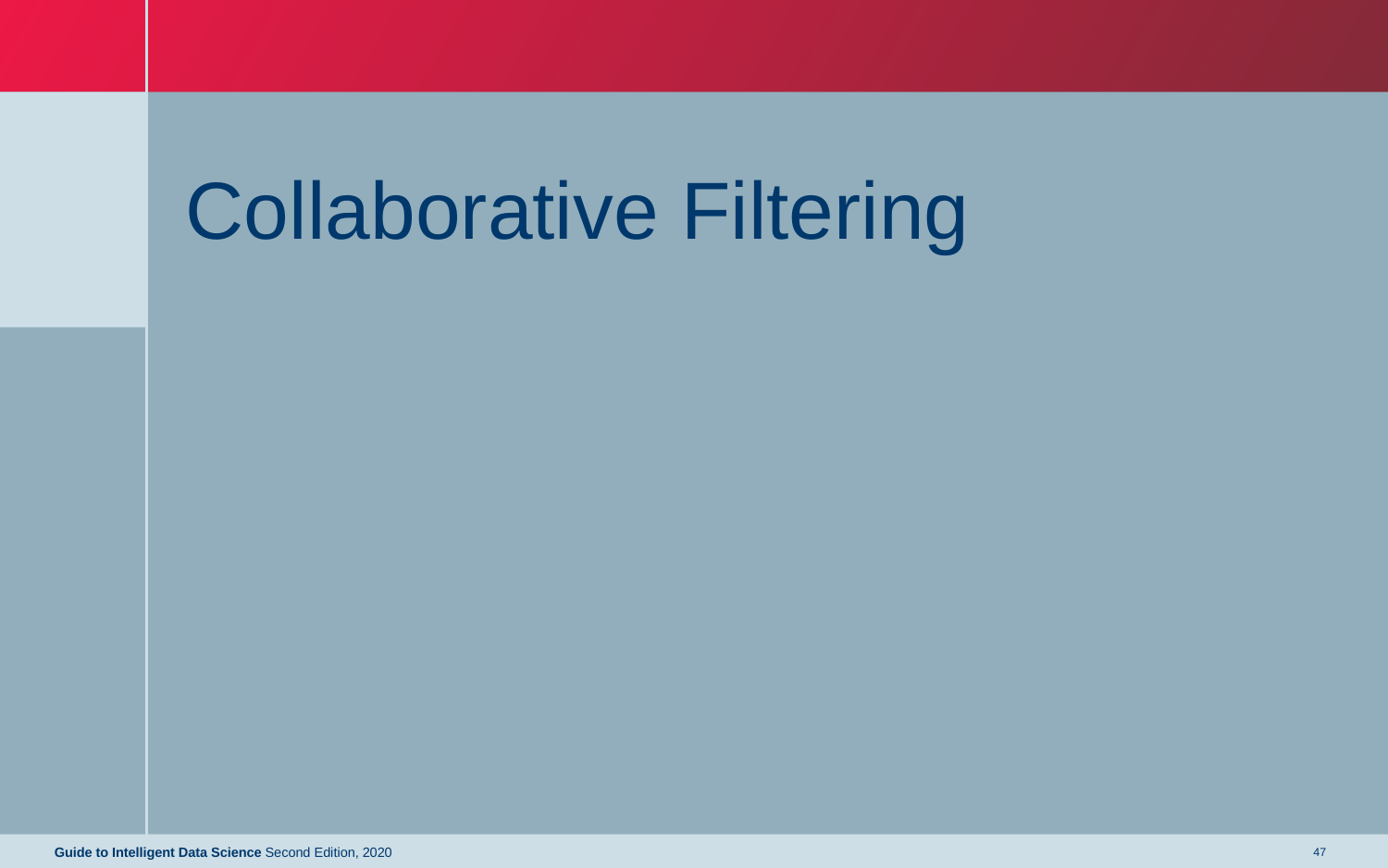

# Collaborative Filtering
Guide to Intelligent Data Science Second Edition, 2020
47